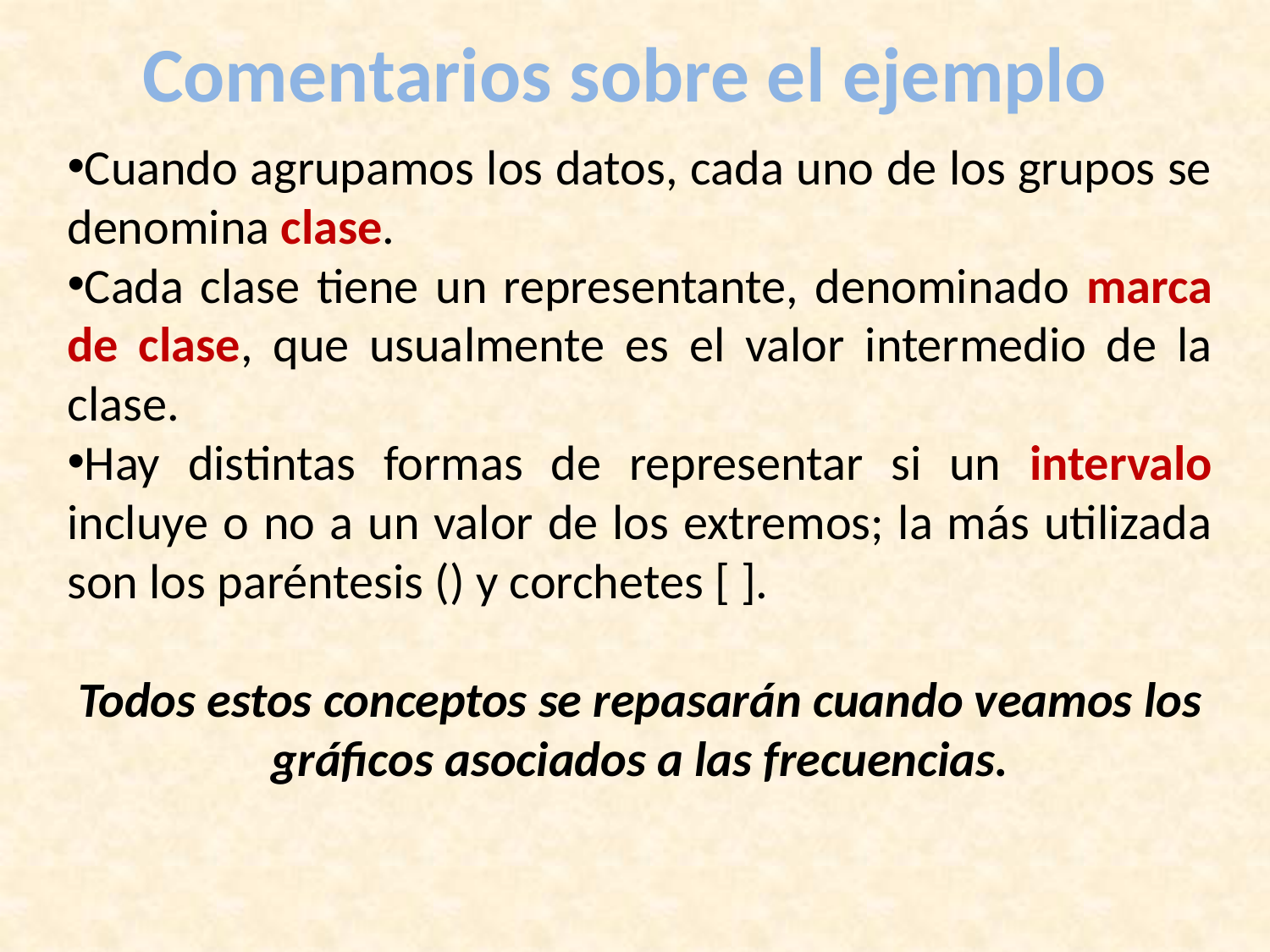

# Comentarios sobre el ejemplo
Cuando agrupamos los datos, cada uno de los grupos se denomina clase.
Cada clase tiene un representante, denominado marca de clase, que usualmente es el valor intermedio de la clase.
Hay distintas formas de representar si un intervalo incluye o no a un valor de los extremos; la más utilizada son los paréntesis () y corchetes [ ].

Todos estos conceptos se repasarán cuando veamos los gráficos asociados a las frecuencias.